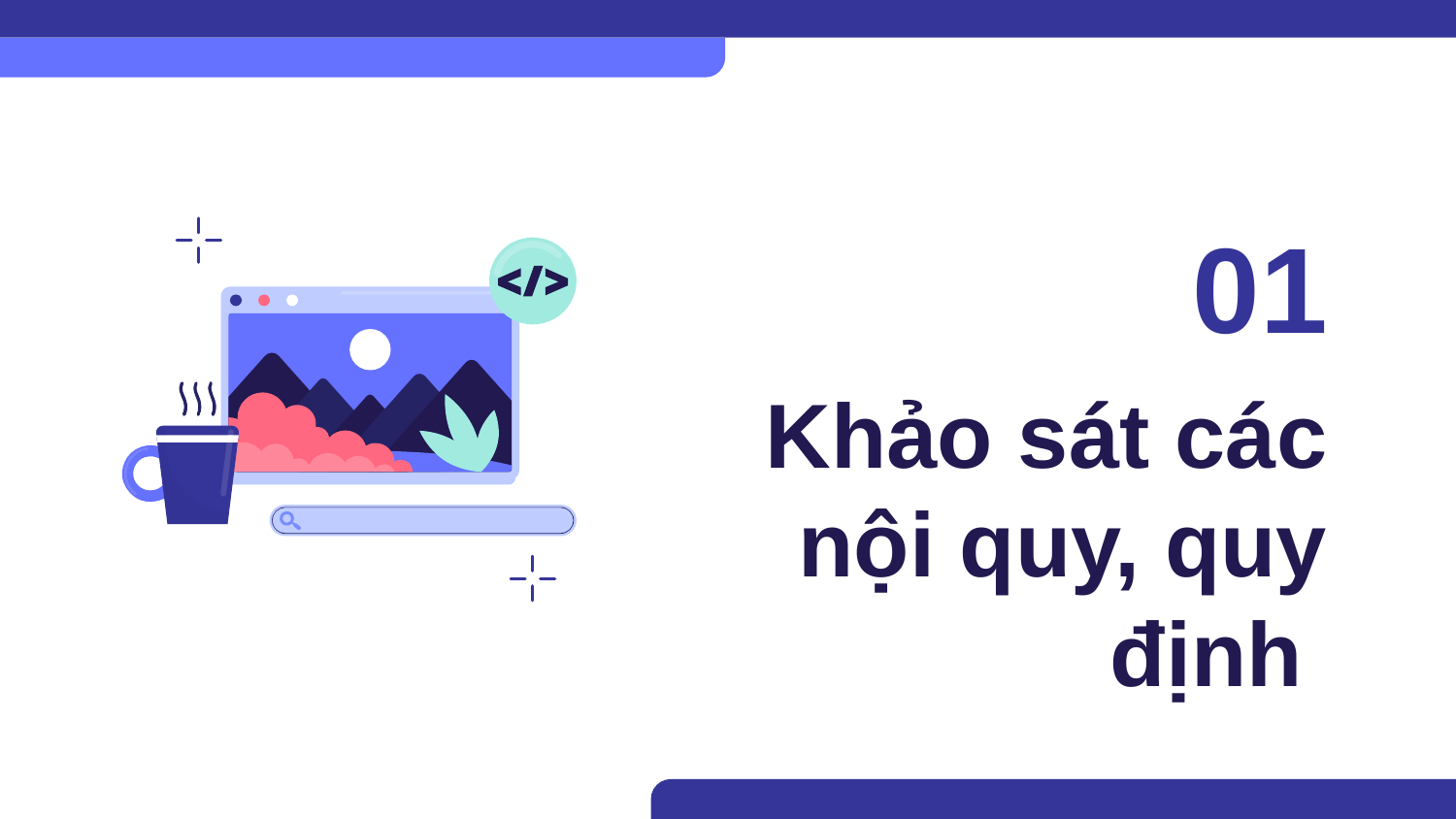

01

# Khảo sát các nội quy, quy định